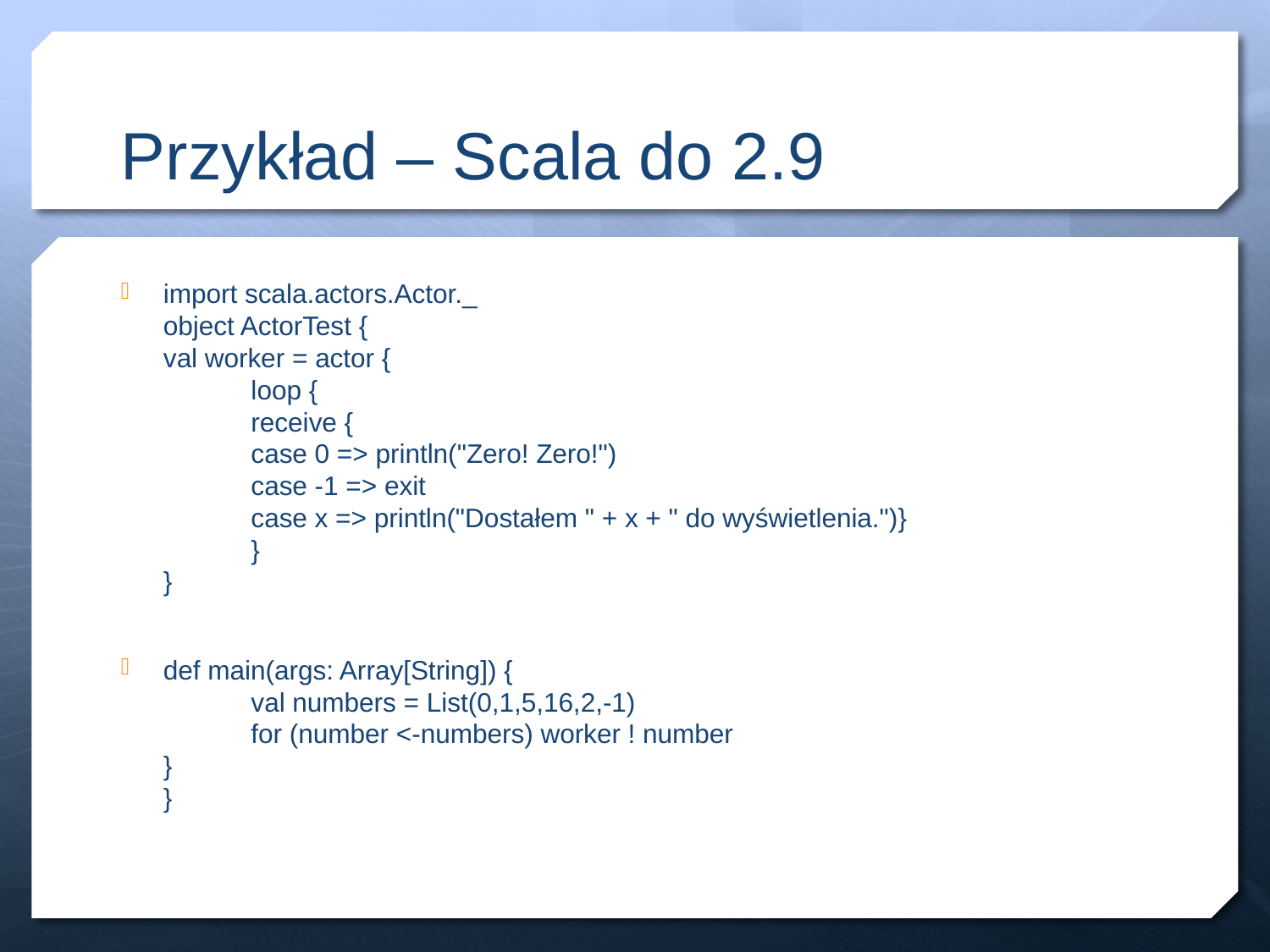

# Przykład – Scala do 2.9
import scala.actors.Actor._
object ActorTest {
val worker = actor {
 	loop {
	receive {
	case 0 => println("Zero! Zero!")
	case -1 => exit
	case x => println("Dostałem " + x + " do wyświetlenia.")}
	}
}
def main(args: Array[String]) {
	val numbers = List(0,1,5,16,2,-1)
	for (number <-numbers) worker ! number
}
}